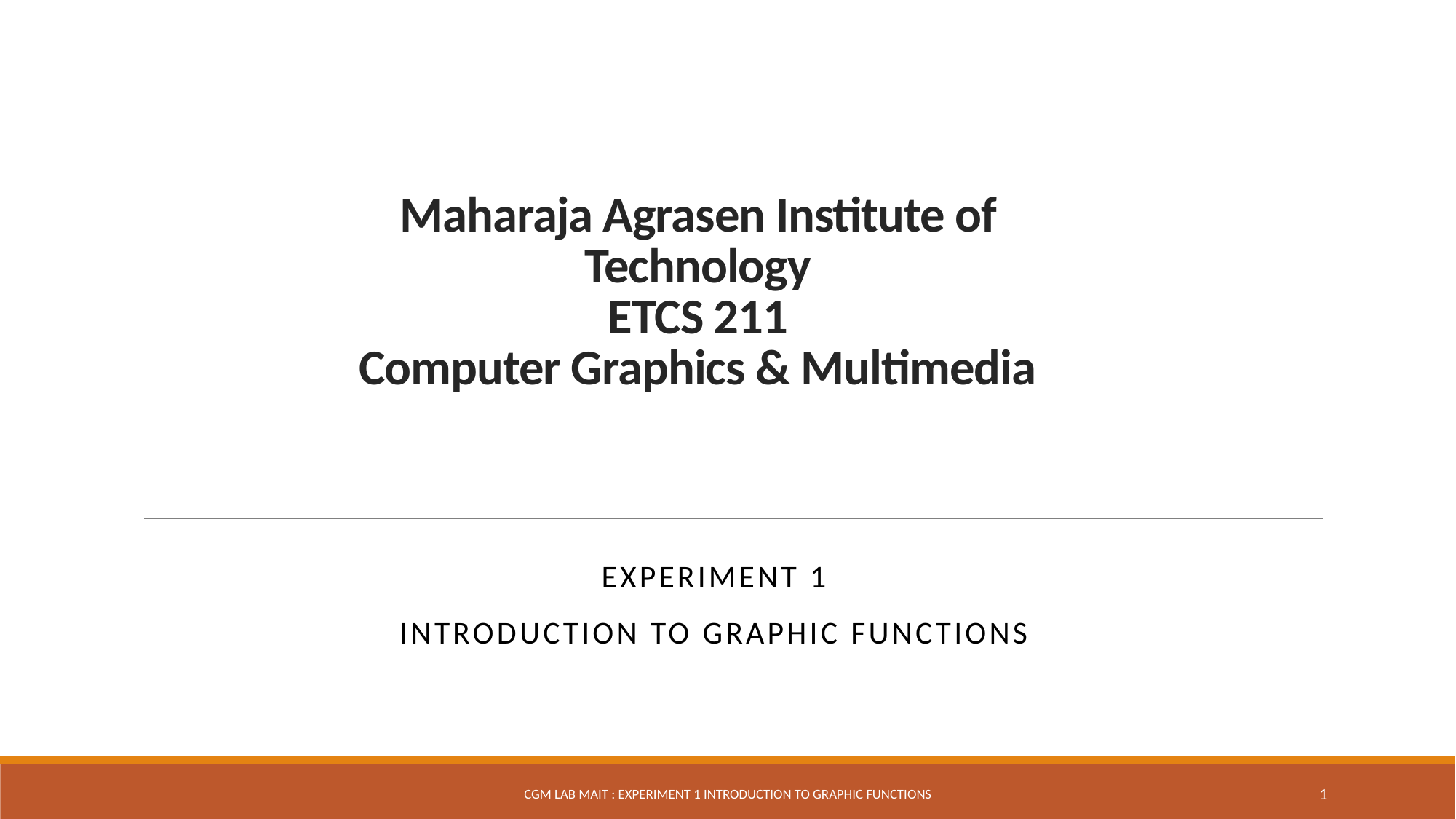

# Maharaja Agrasen Institute of Technology ETCS 211 Computer Graphics & Multimedia
EXPERIMENT 1
Introduction to graphic functions

CGM Lab MAIT : Experiment 1 Introduction to Graphic Functions
1